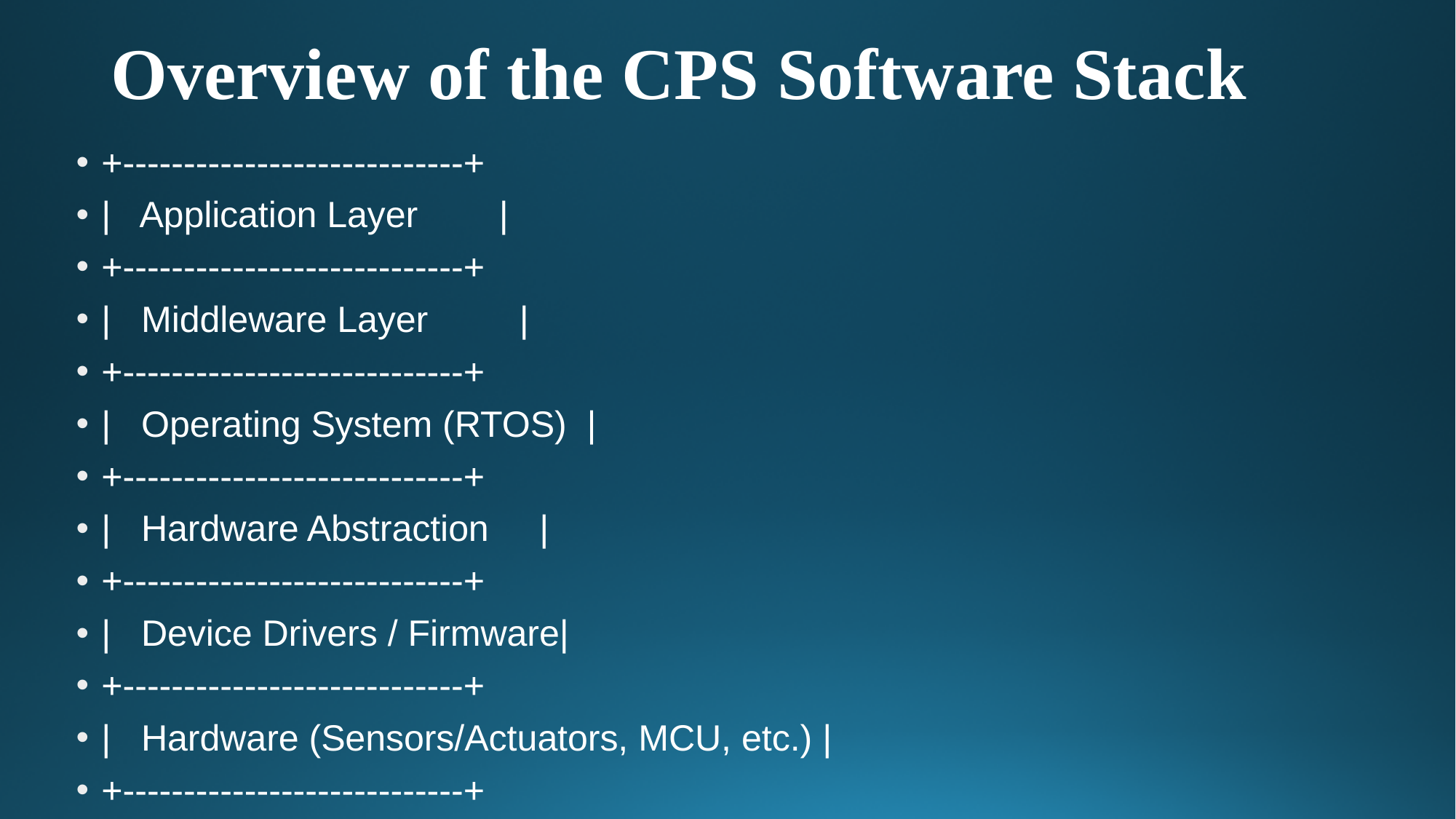

# Overview of the CPS Software Stack
+----------------------------+
|   Application Layer        |
+----------------------------+
|   Middleware Layer         |
+----------------------------+
|   Operating System (RTOS)  |
+----------------------------+
|   Hardware Abstraction     |
+----------------------------+
|   Device Drivers / Firmware|
+----------------------------+
|   Hardware (Sensors/Actuators, MCU, etc.) |
+----------------------------+